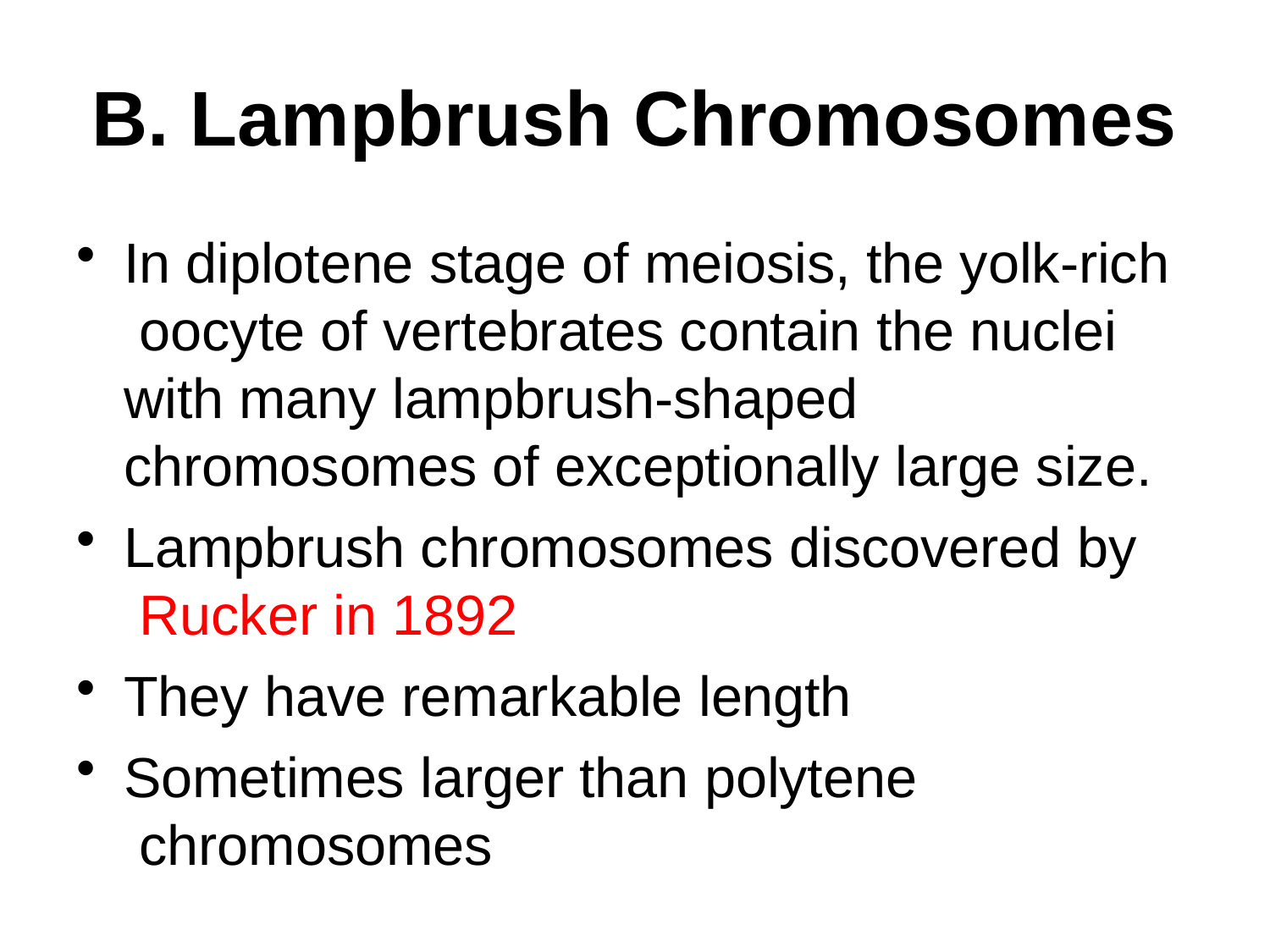

# B. Lampbrush Chromosomes
In diplotene stage of meiosis, the yolk-rich  oocyte of vertebrates contain the nuclei  with many lampbrush-shaped  chromosomes of exceptionally large size.
Lampbrush chromosomes discovered by  Rucker in 1892
They have remarkable length
Sometimes larger than polytene  chromosomes